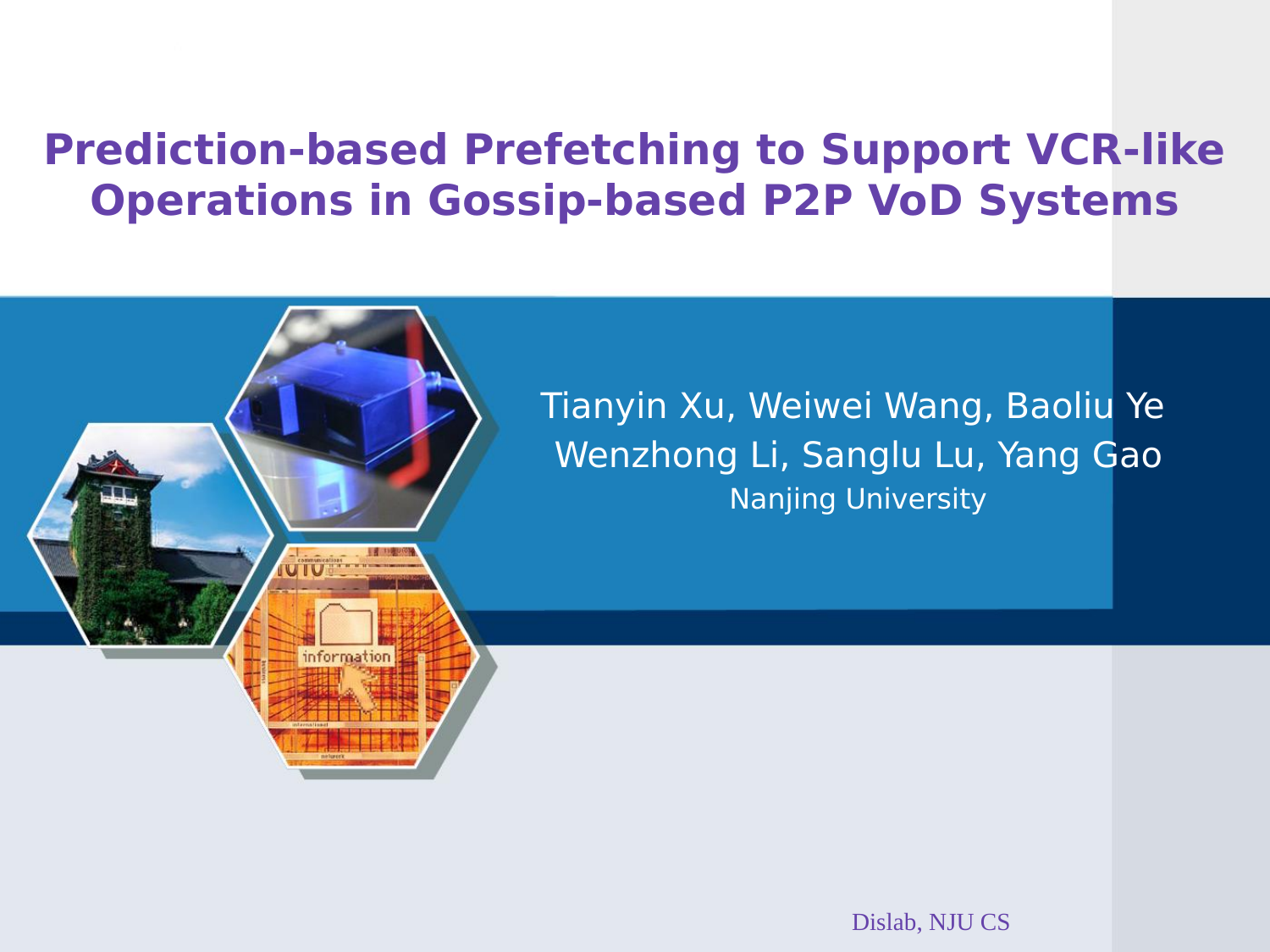

# Prediction-based Prefetching to Support VCR-like Operations in Gossip-based P2P VoD Systems
Tianyin Xu, Weiwei Wang, Baoliu Ye
Wenzhong Li, Sanglu Lu, Yang Gao
Nanjing University

Dislab, NJU CS